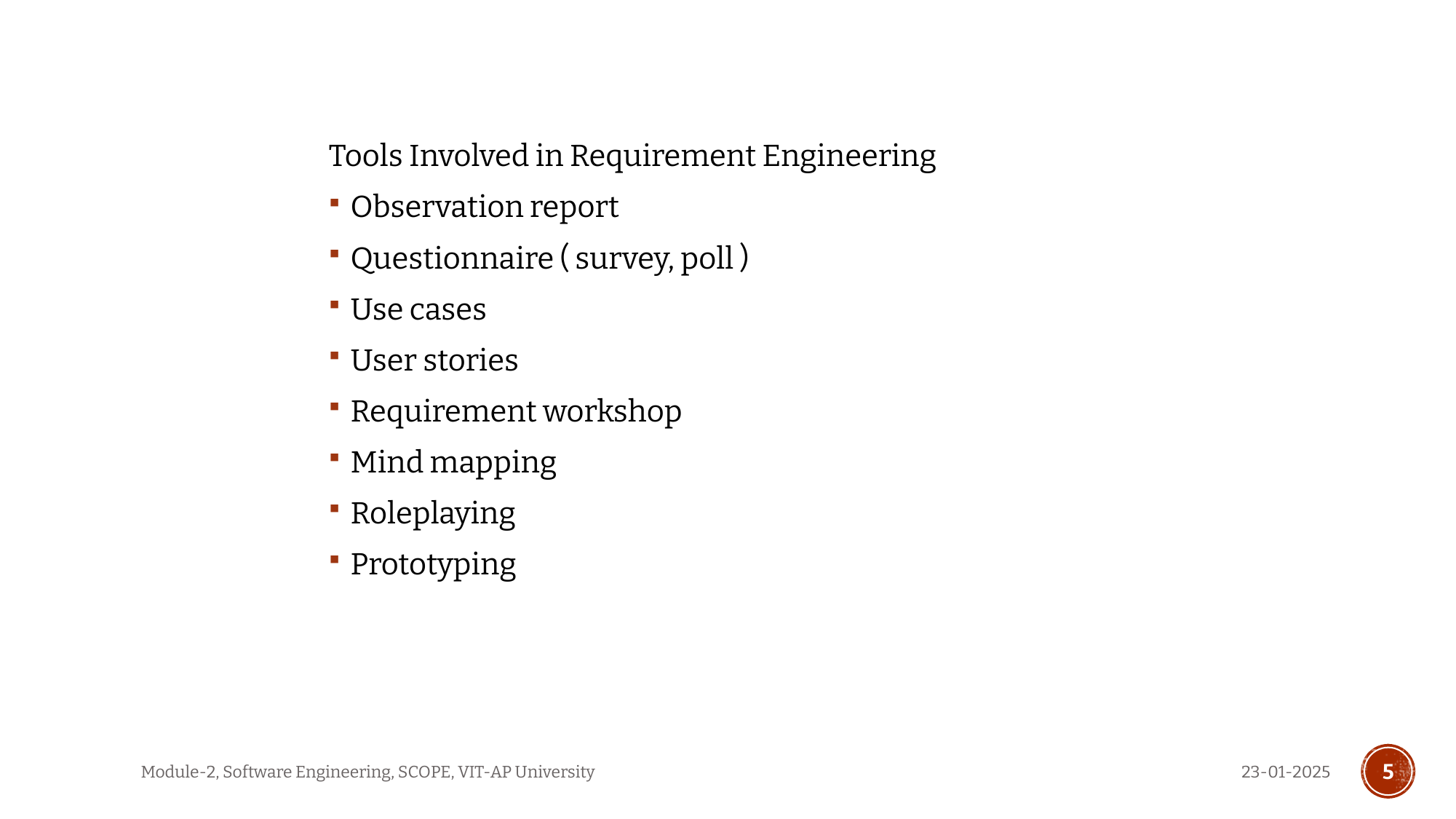

Tools Involved in Requirement Engineering
Observation report
Questionnaire ( survey, poll )
Use cases
User stories
Requirement workshop
Mind mapping
Roleplaying
Prototyping

Module-2, Software Engineering, SCOPE, VIT-AP University
23-01-2025
5